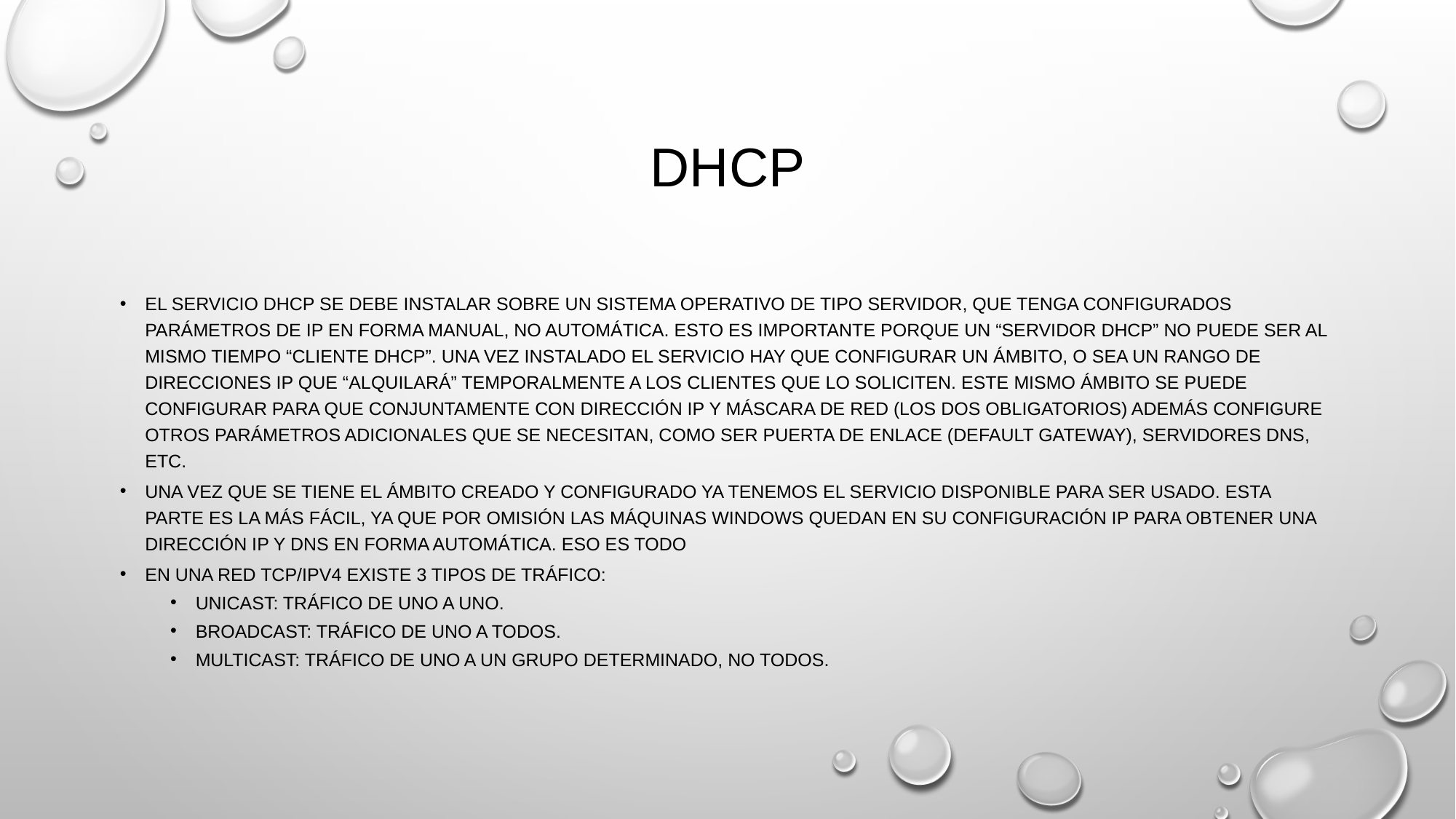

# DHCP
El servicio DHCP se debe instalar sobre un sistema operativo de tipo servidor, que tenga configurados parámetros de IP en forma manual, no automática. Esto es importante porque un “Servidor DHCP” no puede ser al mismo tiempo “Cliente DHCP”. Una vez instalado el servicio hay que configurar un Ámbito, o sea un rango de direcciones IP que “alquilará” temporalmente a los clientes que lo soliciten. Este mismo Ámbito se puede configurar para que conjuntamente con Dirección IP y Máscara de red (los dos obligatorios) además configure otros parámetros adicionales que se necesitan, como ser Puerta de Enlace (Default Gateway), servidores DNS, etc.
Una vez que se tiene el ámbito creado y configurado ya tenemos el servicio disponible para ser usado. Esta parte es la más fácil, ya que por omisión las máquinas Windows quedan en su configuración IP para obtener una dirección IP y DNS en forma automática. Eso es todo
En una red TCP/IPv4 existe 3 tipos de tráfico:
Unicast: tráfico de uno a uno.
Broadcast: tráfico de uno a todos.
Multicast: tráfico de uno a un grupo determinado, no todos.